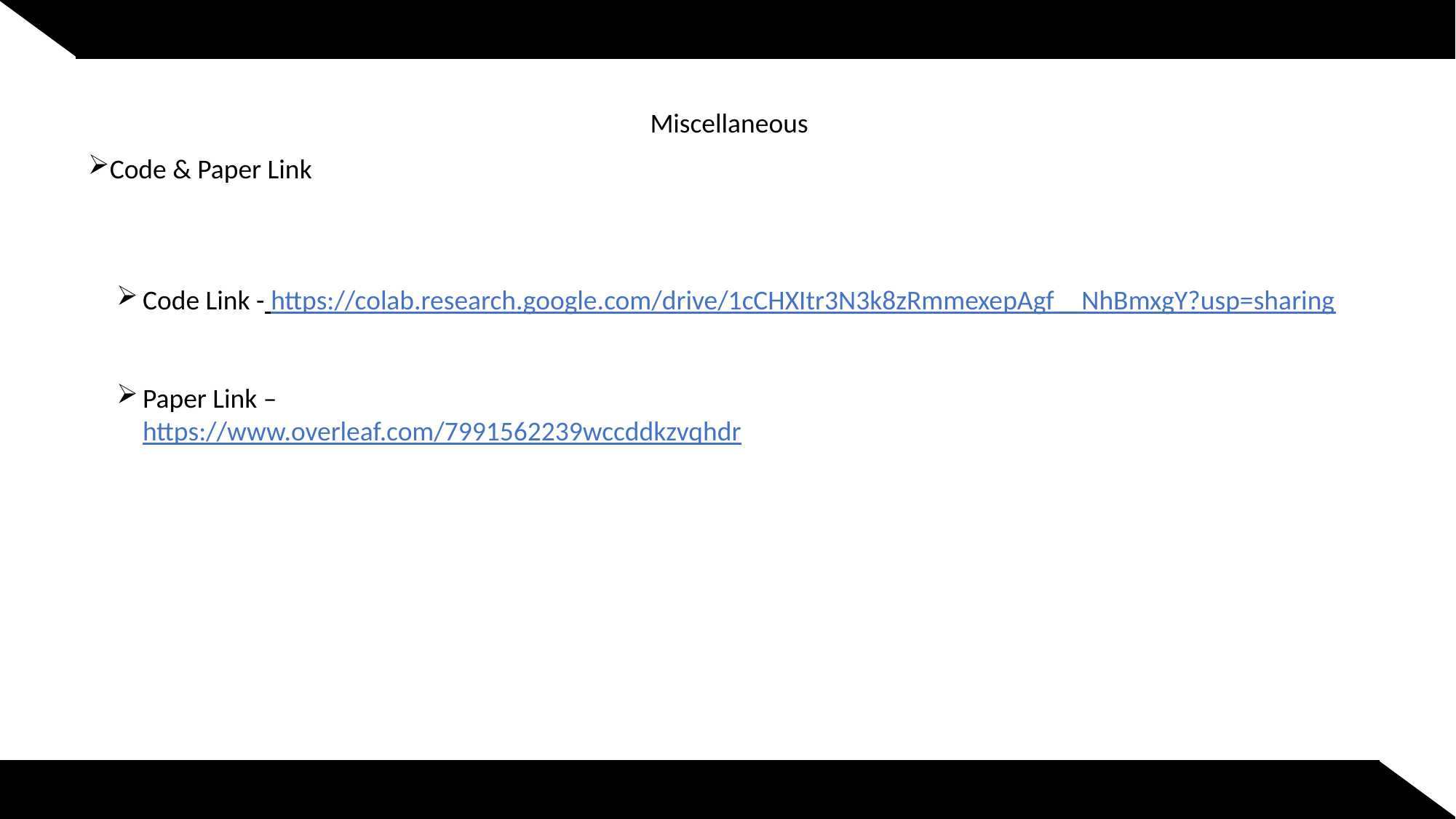

# Miscellaneous
Code & Paper Link

Code Link - https://colab.research.google.com/drive/1cCHXItr3N3k8zRmmexepAgf__NhBmxgY?usp=sharing

Paper Link –
https://www.overleaf.com/7991562239wccddkzvqhdr